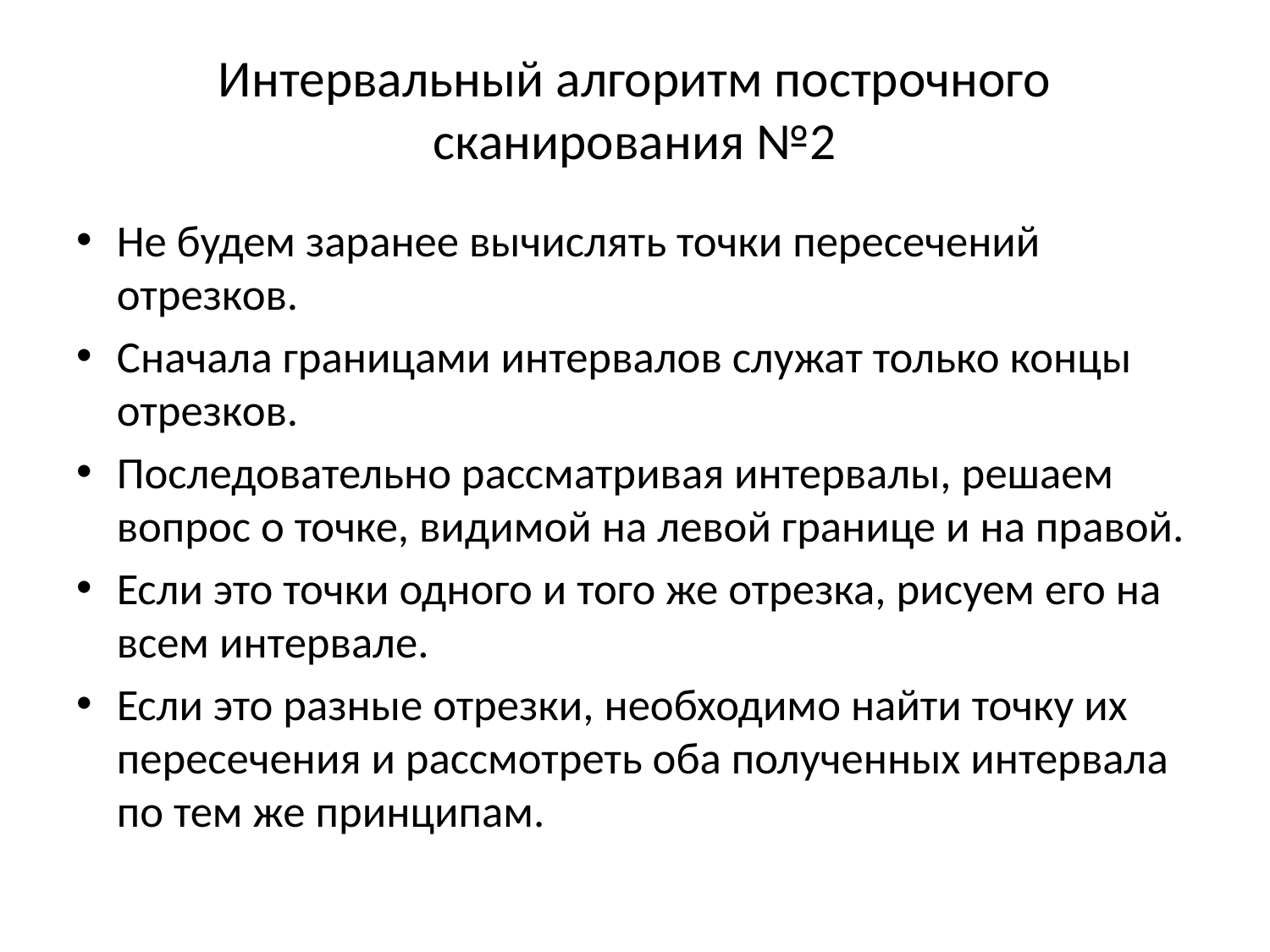

# Интервальный алгоритм построчного сканирования №2
Не будем заранее вычислять точки пересечений отрезков.
Сначала границами интервалов служат только концы отрезков.
Последовательно рассматривая интервалы, решаем вопрос о точке, видимой на левой границе и на правой.
Если это точки одного и того же отрезка, рисуем его на всем интервале.
Если это разные отрезки, необходимо найти точку их пересечения и рассмотреть оба полученных интервала по тем же принципам.